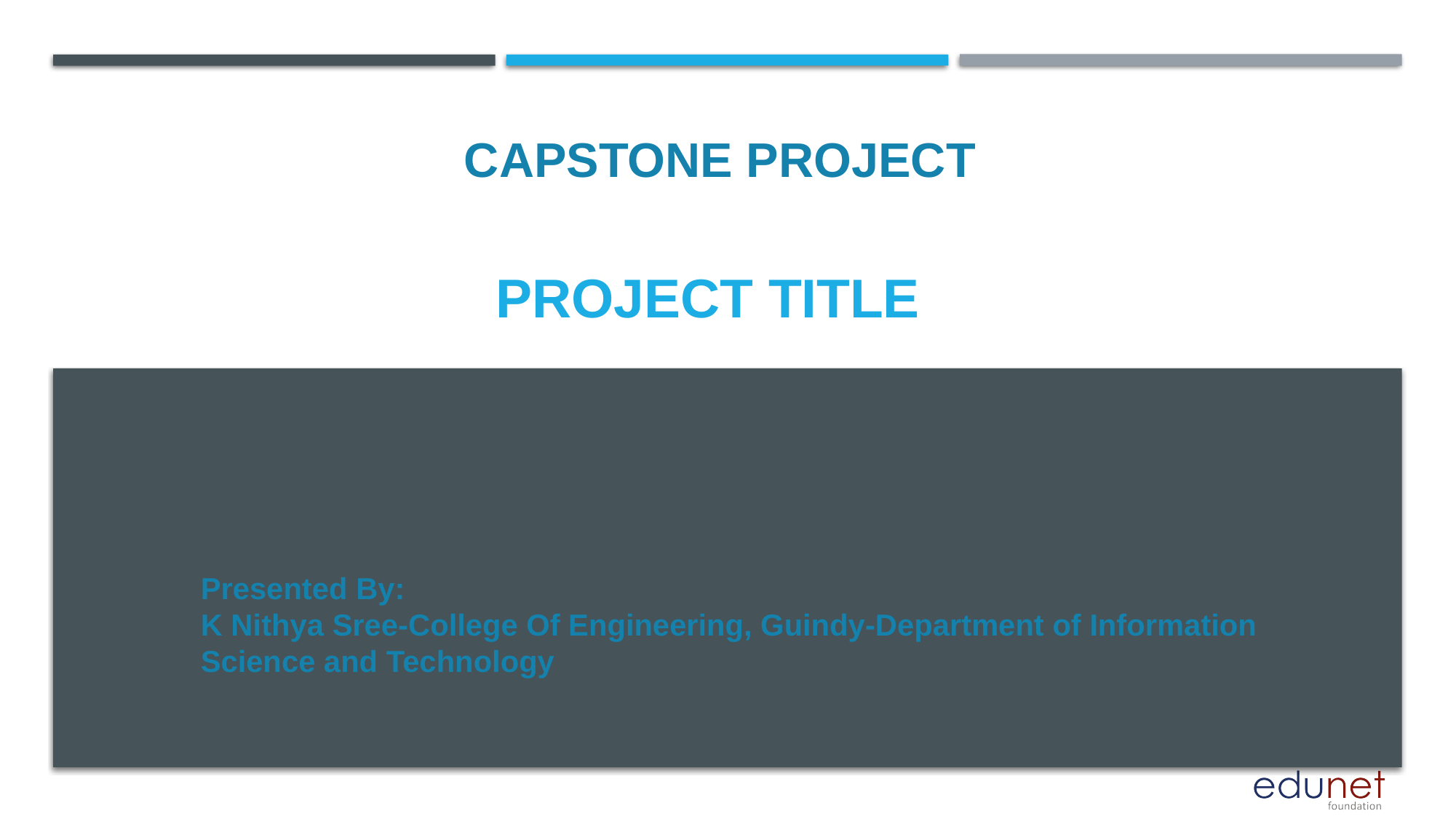

CAPSTONE PROJECT
# PROJECT TITLE
Presented By:
K Nithya Sree-College Of Engineering, Guindy-Department of Information         Science and Technology